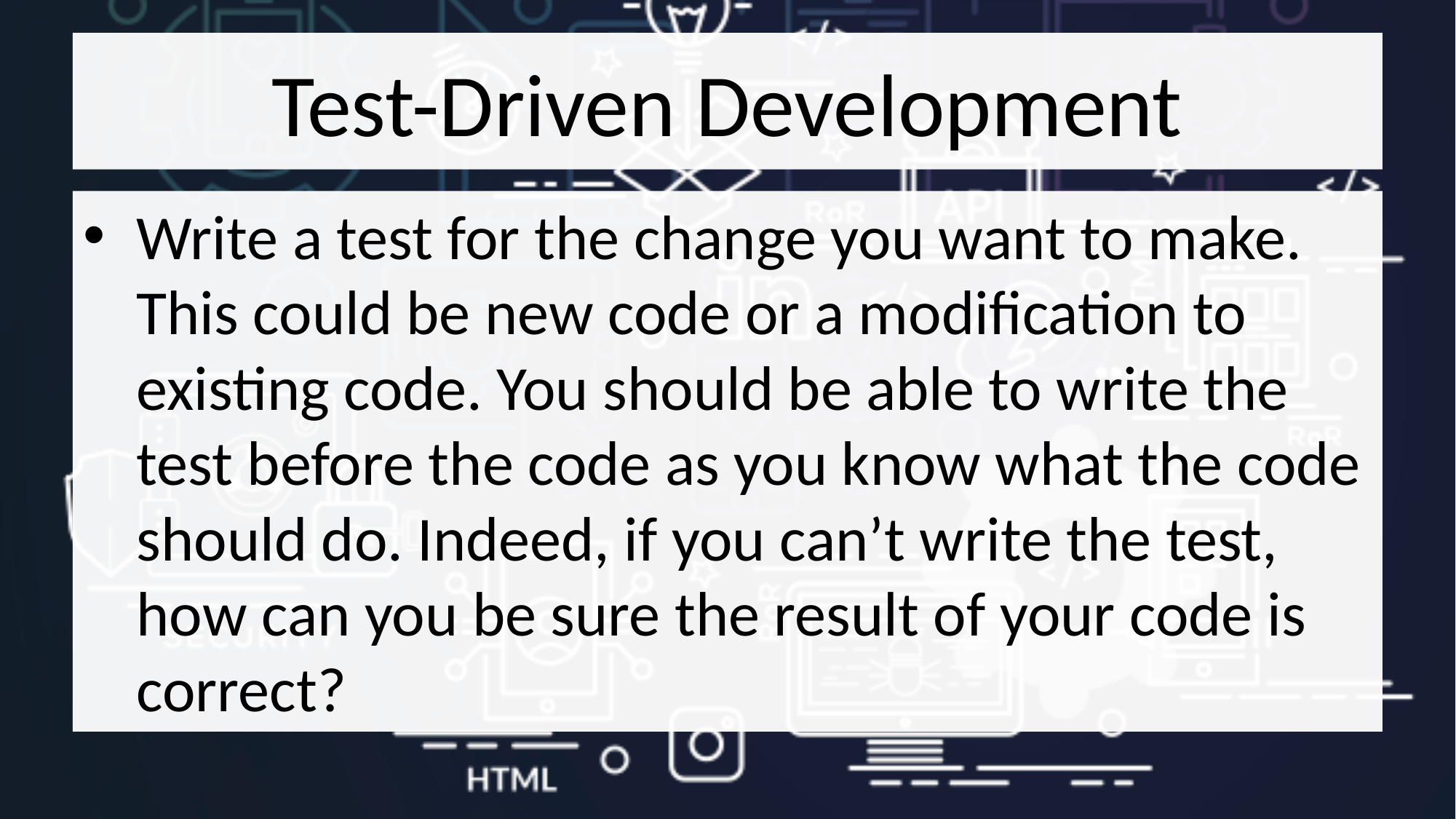

# Test-Driven Development
Write a test for the change you want to make. This could be new code or a modification to existing code. You should be able to write the test before the code as you know what the code should do. Indeed, if you can’t write the test, how can you be sure the result of your code is correct?